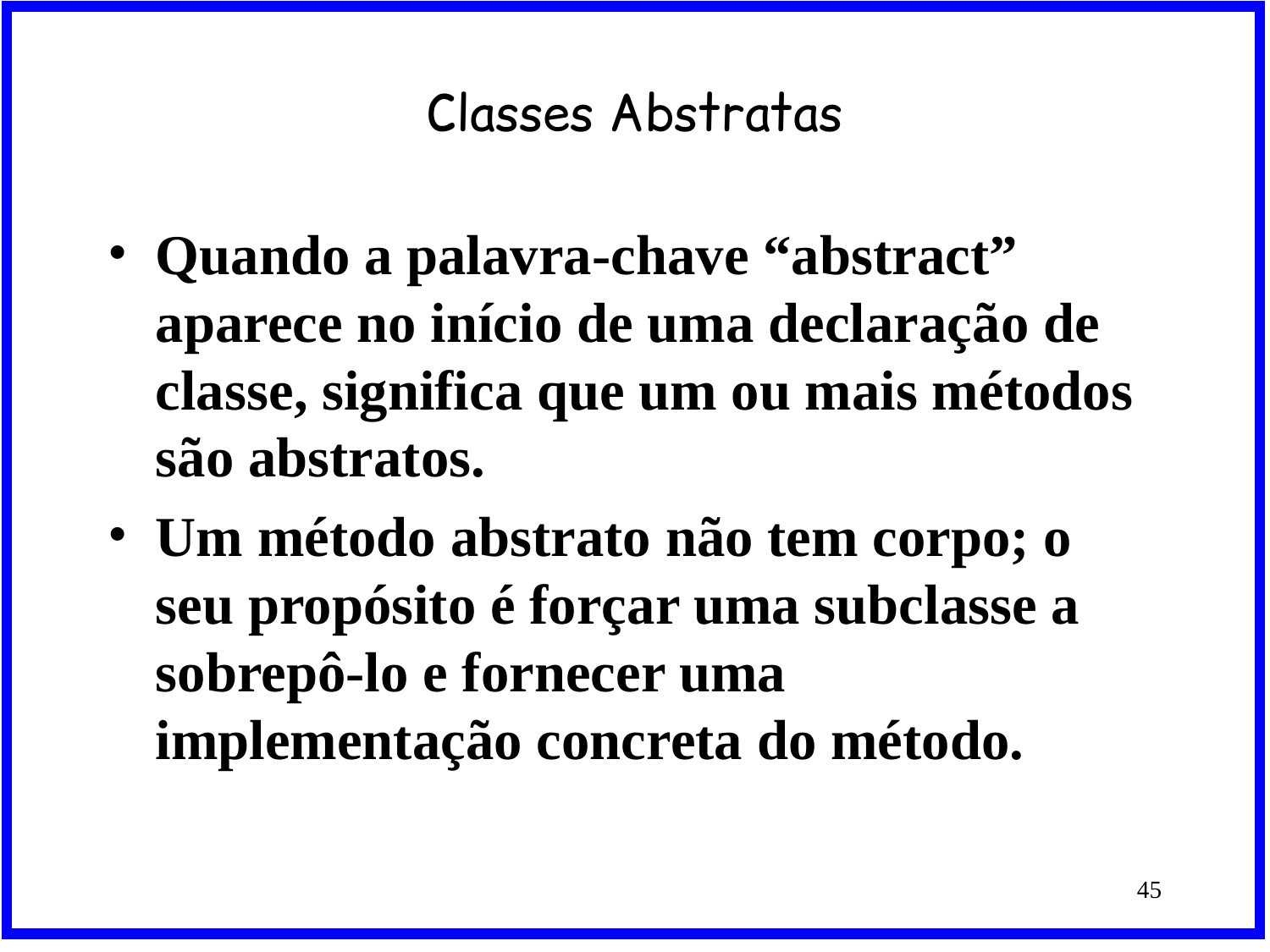

# Classes Abstratas
Quando a palavra-chave “abstract” aparece no início de uma declaração de classe, significa que um ou mais métodos são abstratos.
Um método abstrato não tem corpo; o seu propósito é forçar uma subclasse a sobrepô-lo e fornecer uma implementação concreta do método.
45